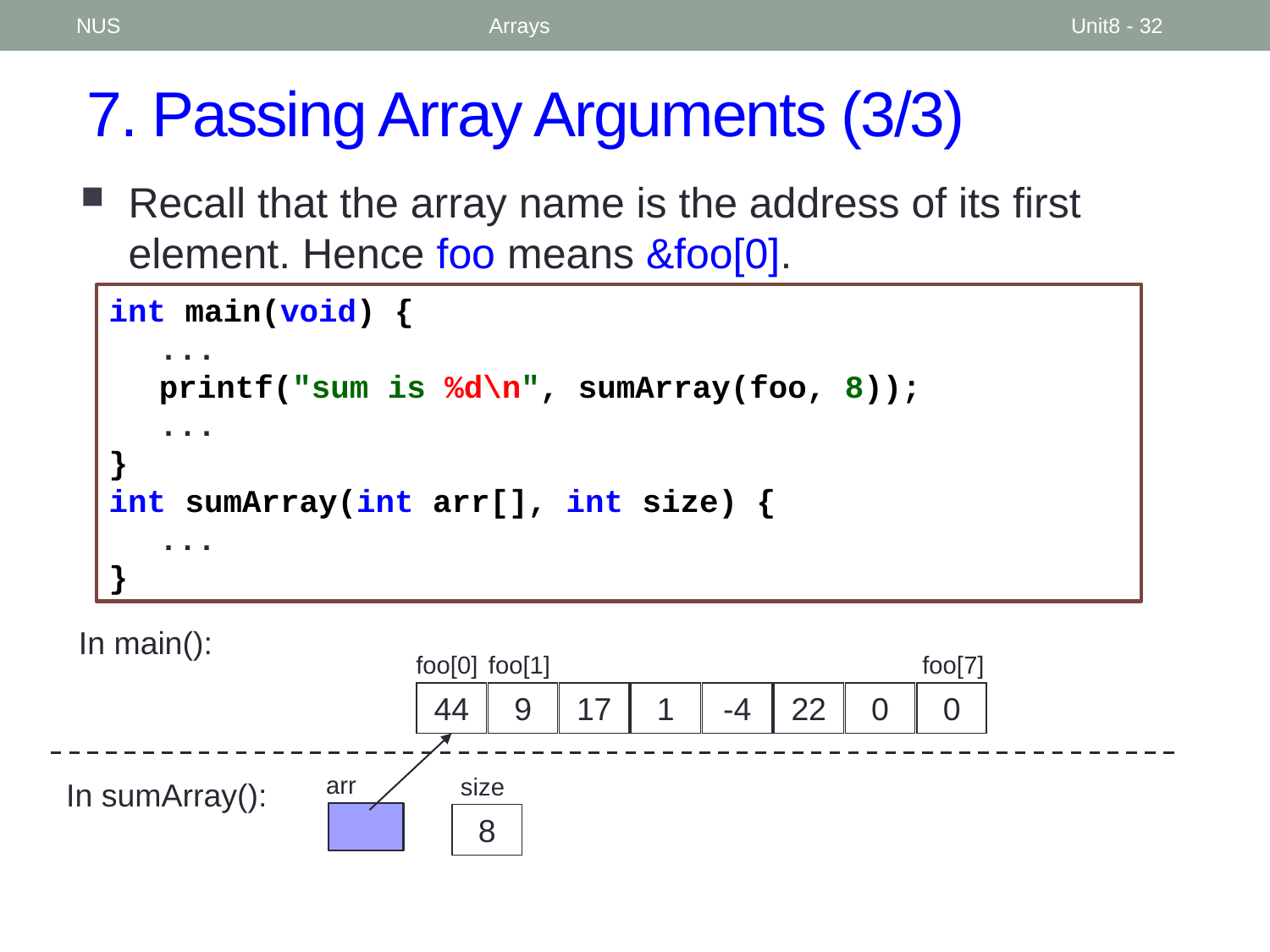

NUS
Arrays
Unit8 - 32
# 7. Passing Array Arguments (3/3)
Recall that the array name is the address of its first element. Hence foo means &foo[0].
int main(void) {
	...
	printf("sum is %d\n", sumArray(foo, 8));
	...
}
int sumArray(int arr[], int size) {
	...
}
In main():
foo[0]
foo[7]
foo[1]

44
9
17
1
-4
22
0
0
arr

size
8
In sumArray():